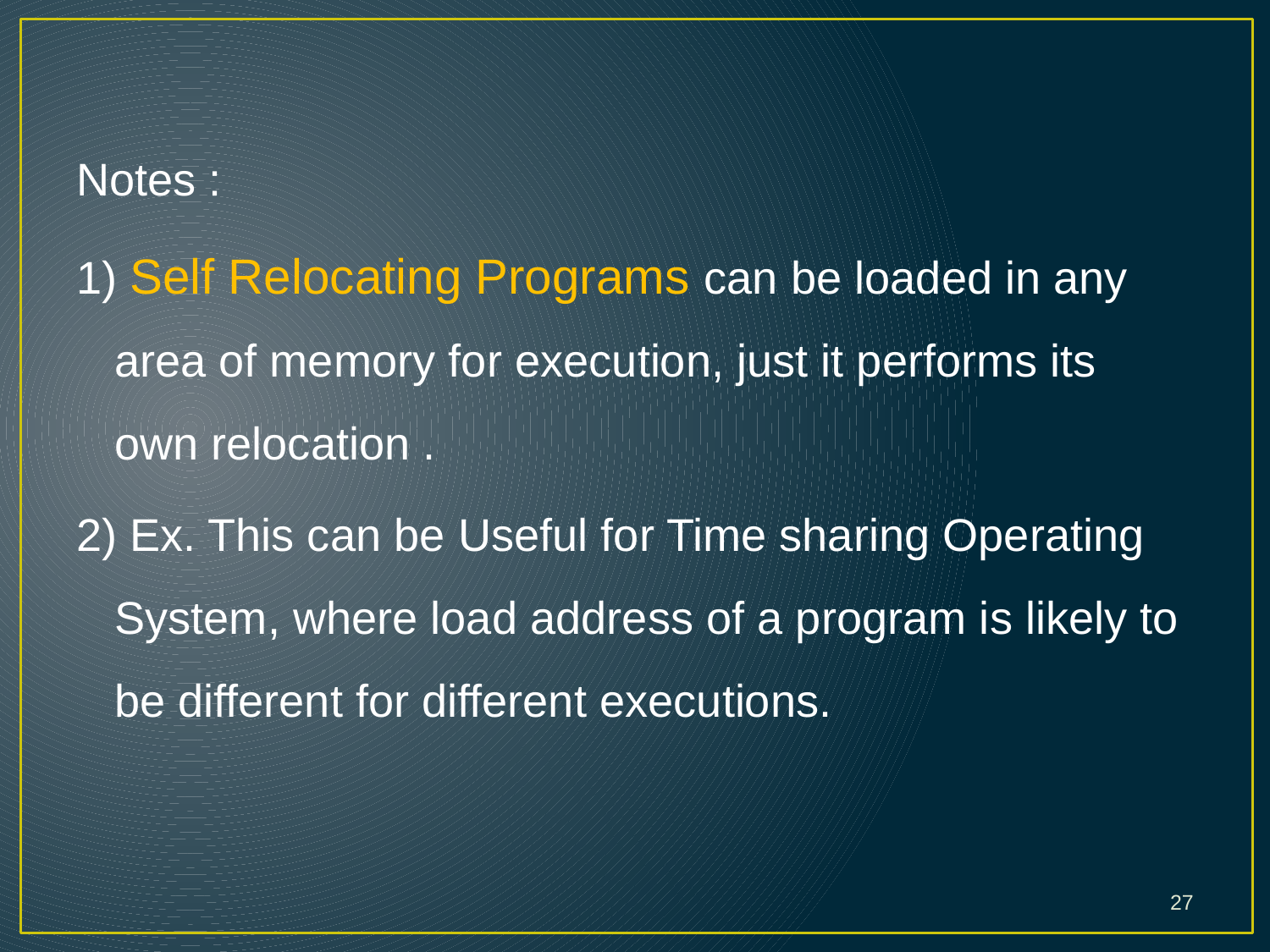

Notes :
1) Self Relocating Programs can be loaded in any area of memory for execution, just it performs its own relocation .
2) Ex. This can be Useful for Time sharing Operating System, where load address of a program is likely to be different for different executions.

27